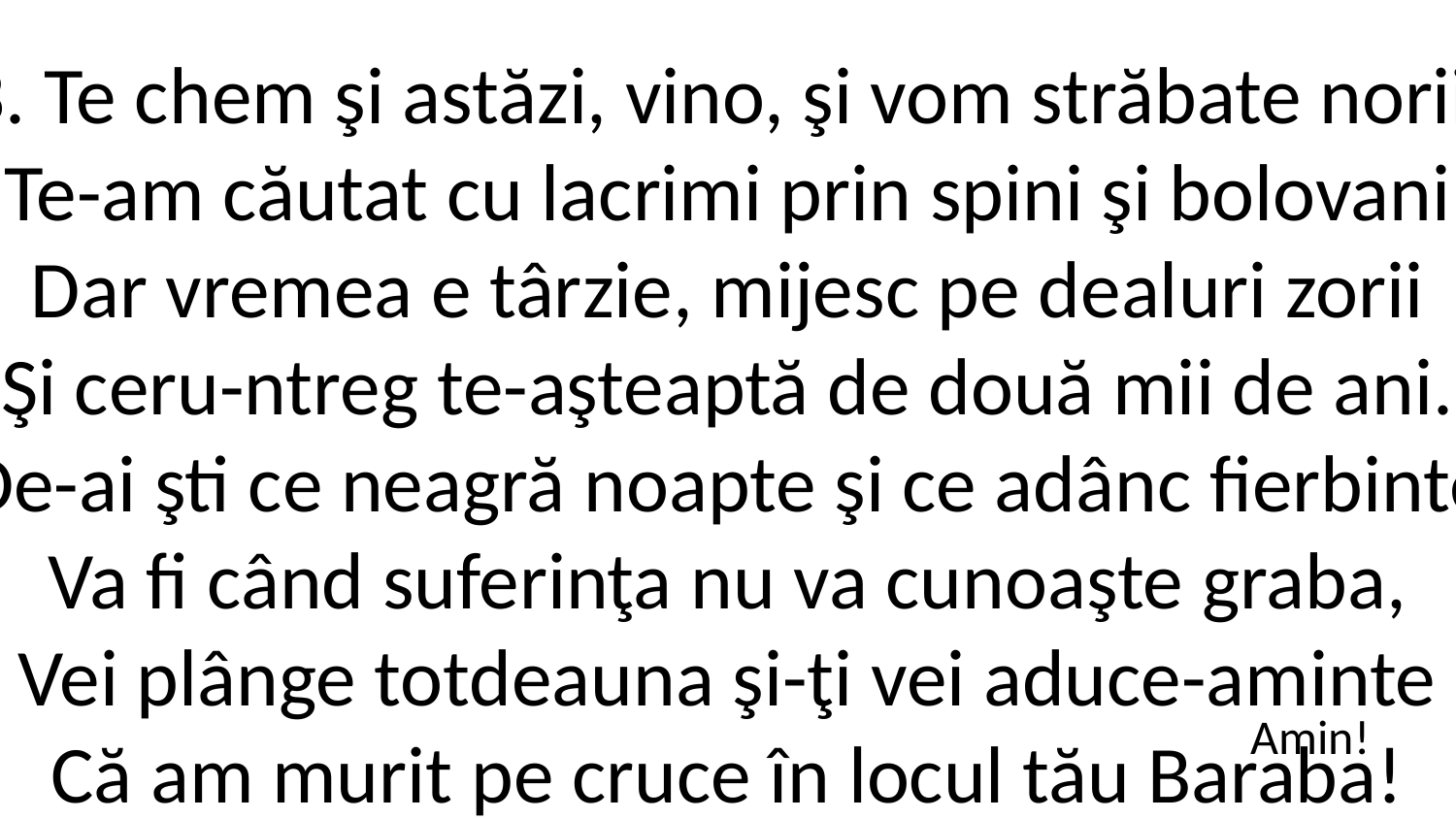

3. Te chem şi astăzi, vino, şi vom străbate norii,
Te-am căutat cu lacrimi prin spini şi bolovani
Dar vremea e târzie, mijesc pe dealuri zorii
Şi ceru-ntreg te-aşteaptă de două mii de ani.
De-ai şti ce neagră noapte şi ce adânc fierbinte
Va fi când suferinţa nu va cunoaşte graba,
Vei plânge totdeauna şi-ţi vei aduce-aminte
Că am murit pe cruce în locul tău Baraba!

Amin!